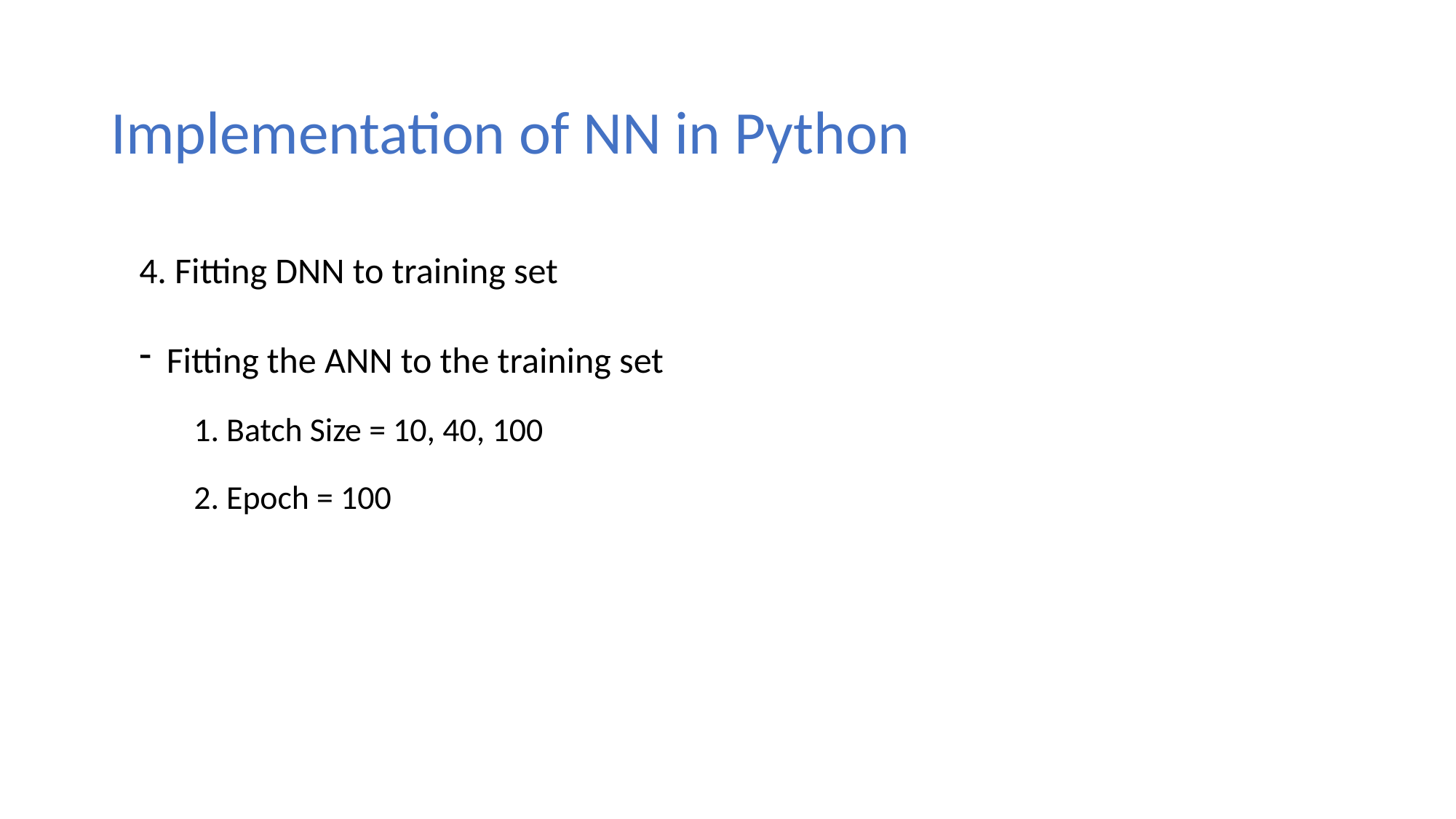

# Implementation of NN in Python
4. Fitting DNN to training set

Fitting the ANN to the training set
1. Batch Size = 10, 40, 100
2. Epoch = 100